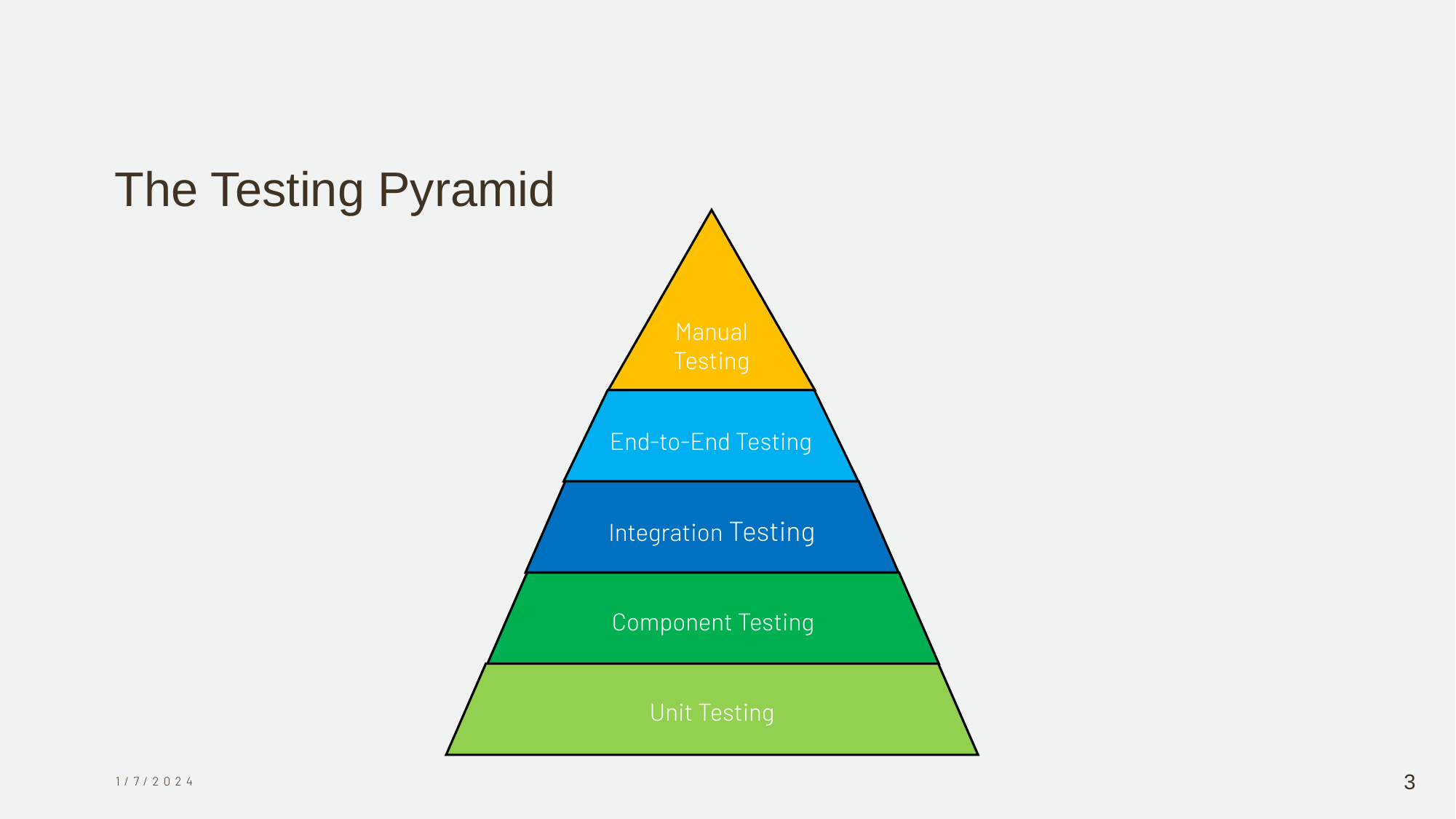

# The Testing Pyramid
Manual Testing
End-to-End Testing
Integration Testing
Component Testing
Unit Testing
1/7/2024
3